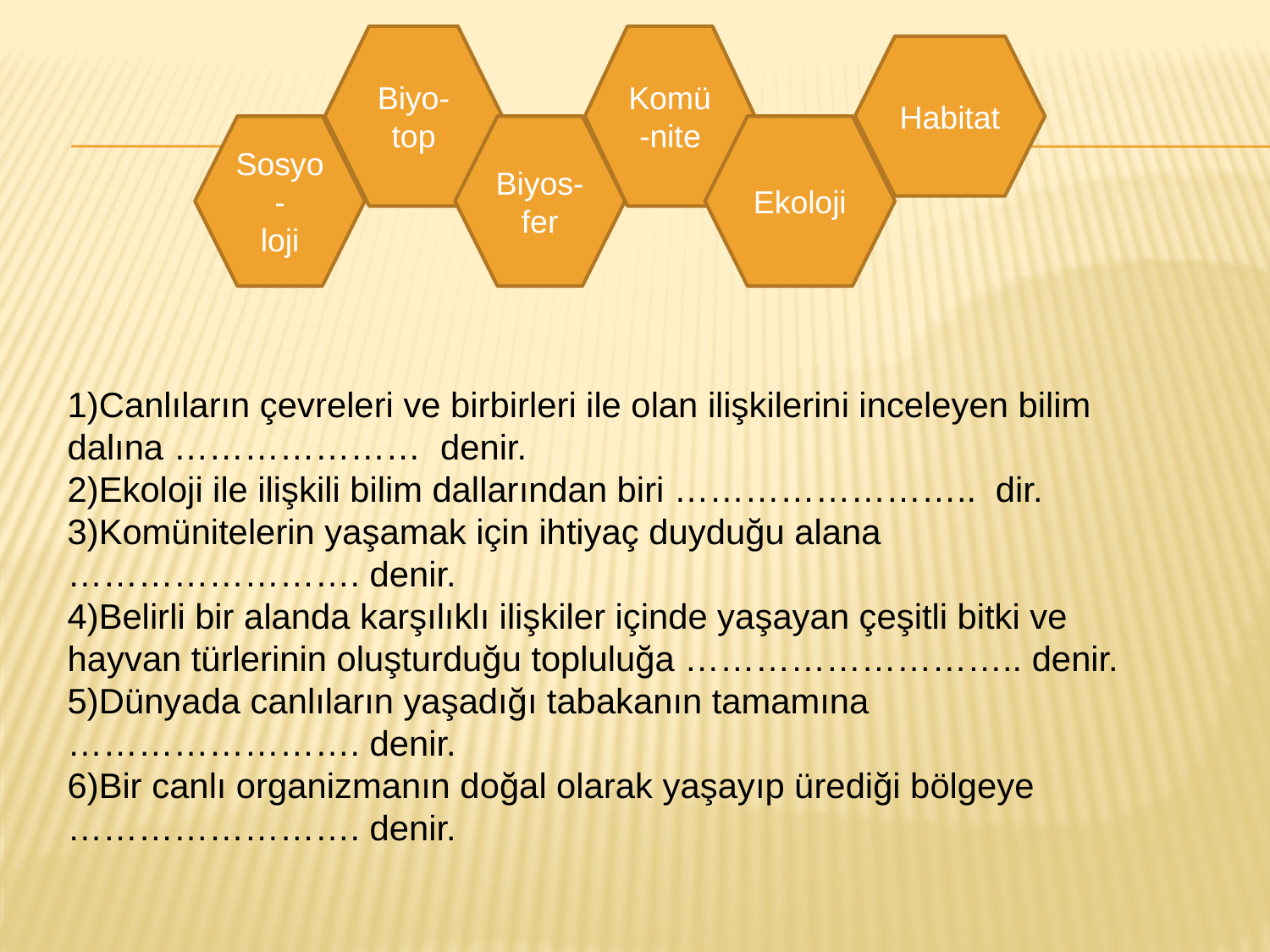

Biyo-top
Komü-nite
Habitat
Sosyo-
loji
Biyos-fer
Ekoloji
1)Canlıların çevreleri ve birbirleri ile olan ilişkilerini inceleyen bilim dalına …………………  denir.
2)Ekoloji ile ilişkili bilim dallarından biri ……………………..  dir.
3)Komünitelerin yaşamak için ihtiyaç duyduğu alana ……………………. denir.
4)Belirli bir alanda karşılıklı ilişkiler içinde yaşayan çeşitli bitki ve hayvan türlerinin oluşturduğu topluluğa ……………………….. denir.
5)Dünyada canlıların yaşadığı tabakanın tamamına ……………………. denir.
6)Bir canlı organizmanın doğal olarak yaşayıp ürediği bölgeye ……………………. denir.